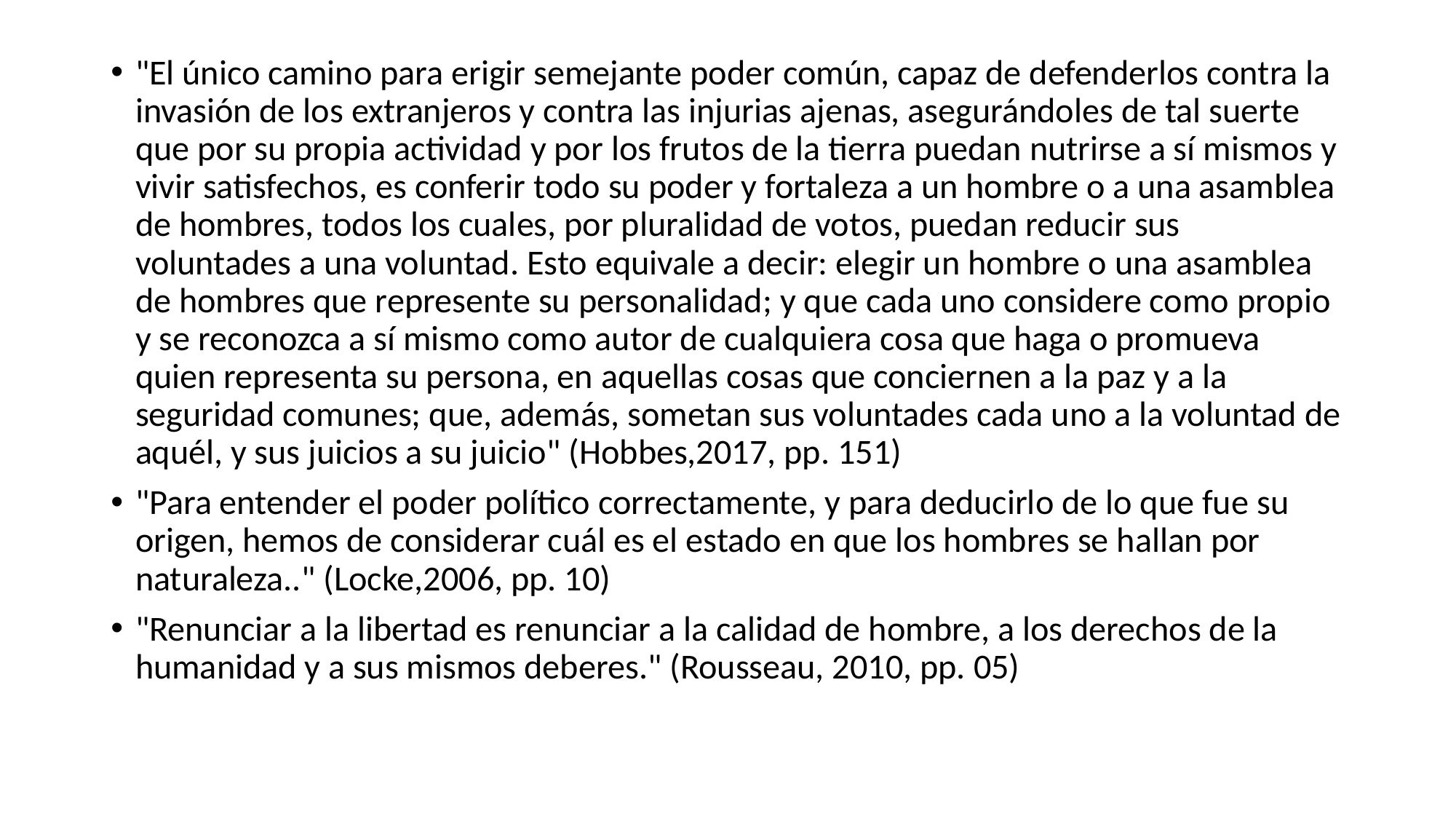

"El único camino para erigir semejante poder común, capaz de defenderlos contra la invasión de los extranjeros y contra las injurias ajenas, asegurándoles de tal suerte que por su propia actividad y por los frutos de la tierra puedan nutrirse a sí mismos y vivir satisfechos, es conferir todo su poder y fortaleza a un hombre o a una asamblea de hombres, todos los cuales, por pluralidad de votos, puedan reducir sus voluntades a una voluntad. Esto equivale a decir: elegir un hombre o una asamblea de hombres que represente su personalidad; y que cada uno considere como propio y se reconozca a sí mismo como autor de cualquiera cosa que haga o promueva quien representa su persona, en aquellas cosas que conciernen a la paz y a la seguridad comunes; que, además, sometan sus voluntades cada uno a la voluntad de aquél, y sus juicios a su juicio" (Hobbes,2017, pp. 151)
"Para entender el poder político correctamente, y para deducirlo de lo que fue su origen, hemos de considerar cuál es el estado en que los hombres se hallan por naturaleza.." (Locke,2006, pp. 10)
"Renunciar a la libertad es renunciar a la calidad de hombre, a los derechos de la humanidad y a sus mismos deberes." (Rousseau, 2010, pp. 05)